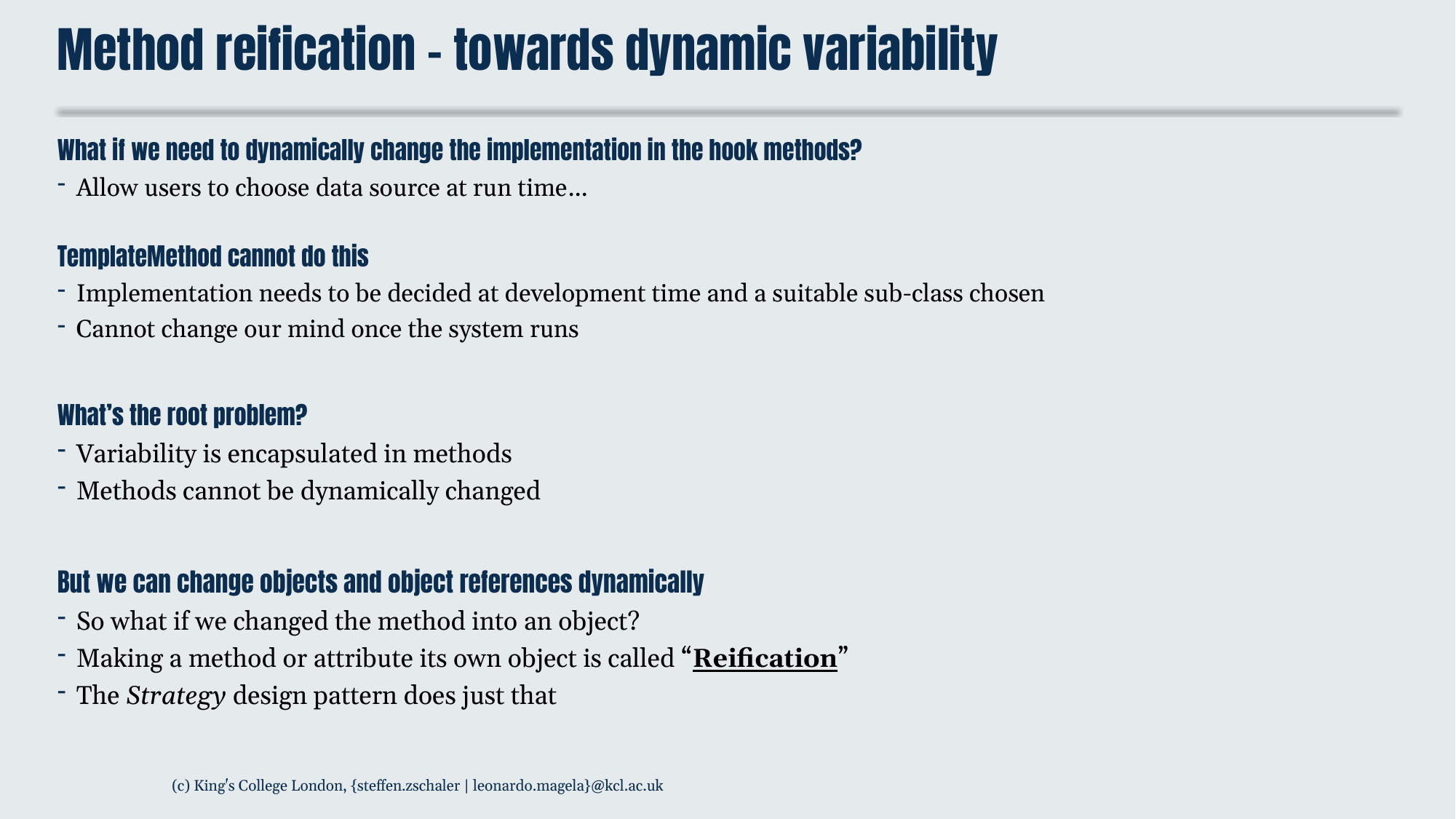

# Method reification – towards dynamic variability
What if we need to dynamically change the implementation in the hook methods?
Allow users to choose data source at run time…

TemplateMethod cannot do this
Implementation needs to be decided at development time and a suitable sub-class chosen
Cannot change our mind once the system runs

What’s the root problem?
Variability is encapsulated in methods
Methods cannot be dynamically changed

But we can change objects and object references dynamically
So what if we changed the method into an object?
Making a method or attribute its own object is called “Reification”
The Strategy design pattern does just that

(c) King's College London, {steffen.zschaler | leonardo.magela}@kcl.ac.uk